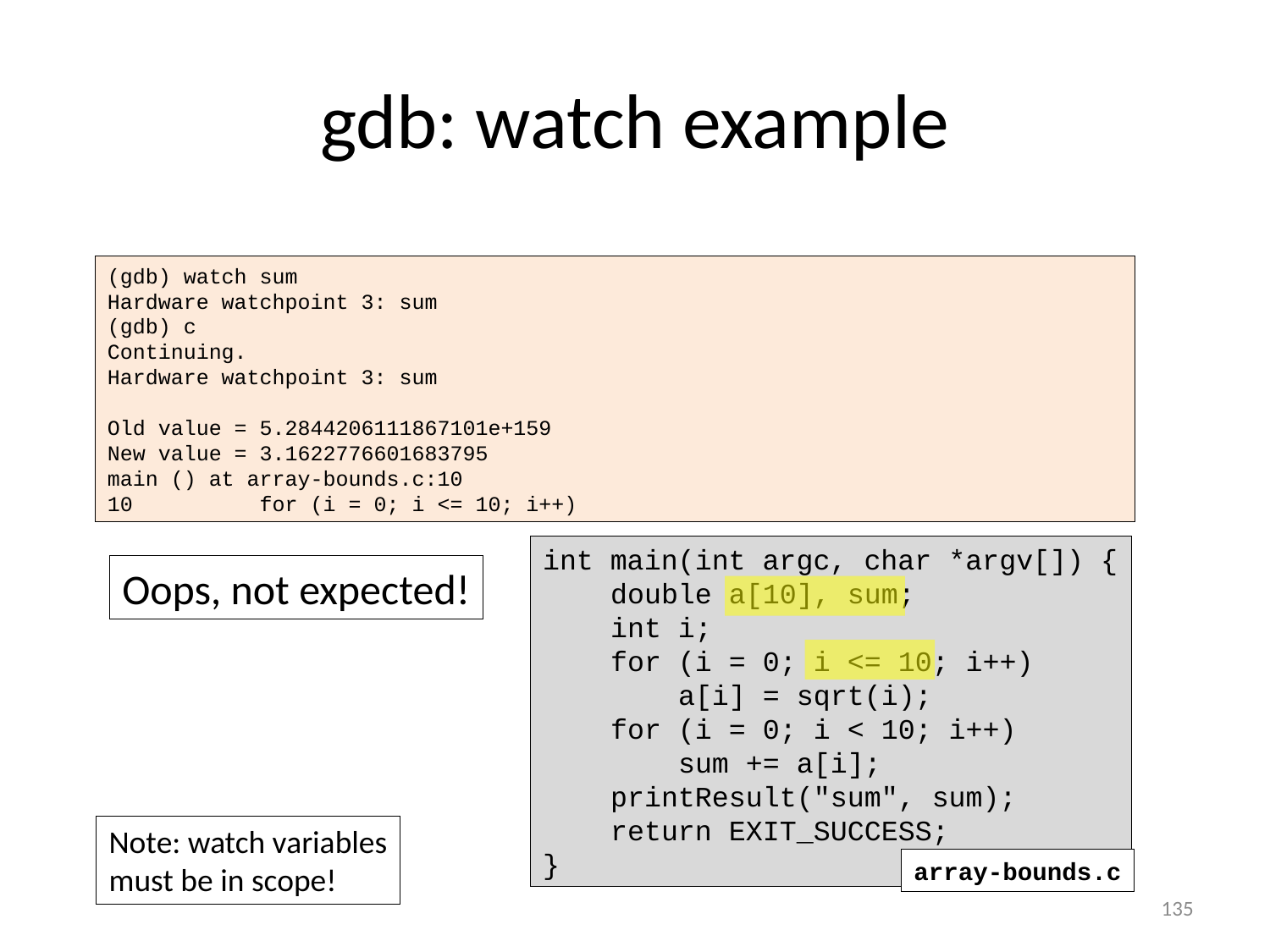

# gdb: watch example
(gdb) watch sum
Hardware watchpoint 3: sum
(gdb) c
Continuing.
Hardware watchpoint 3: sum

Old value = 5.2844206111867101e+159
New value = 3.1622776601683795
main () at array-bounds.c:10
10          for (i = 0; i <= 10; i++)
int main(int argc, char *argv[]) {
    double a[10], sum;
    int i;
    for (i = 0; i <= 10; i++)
        a[i] = sqrt(i);
    for (i = 0; i < 10; i++)
        sum += a[i];
    printResult("sum", sum);
    return EXIT_SUCCESS;
}

array-bounds.c
Oops, not expected!
Note: watch variables
must be in scope!
135